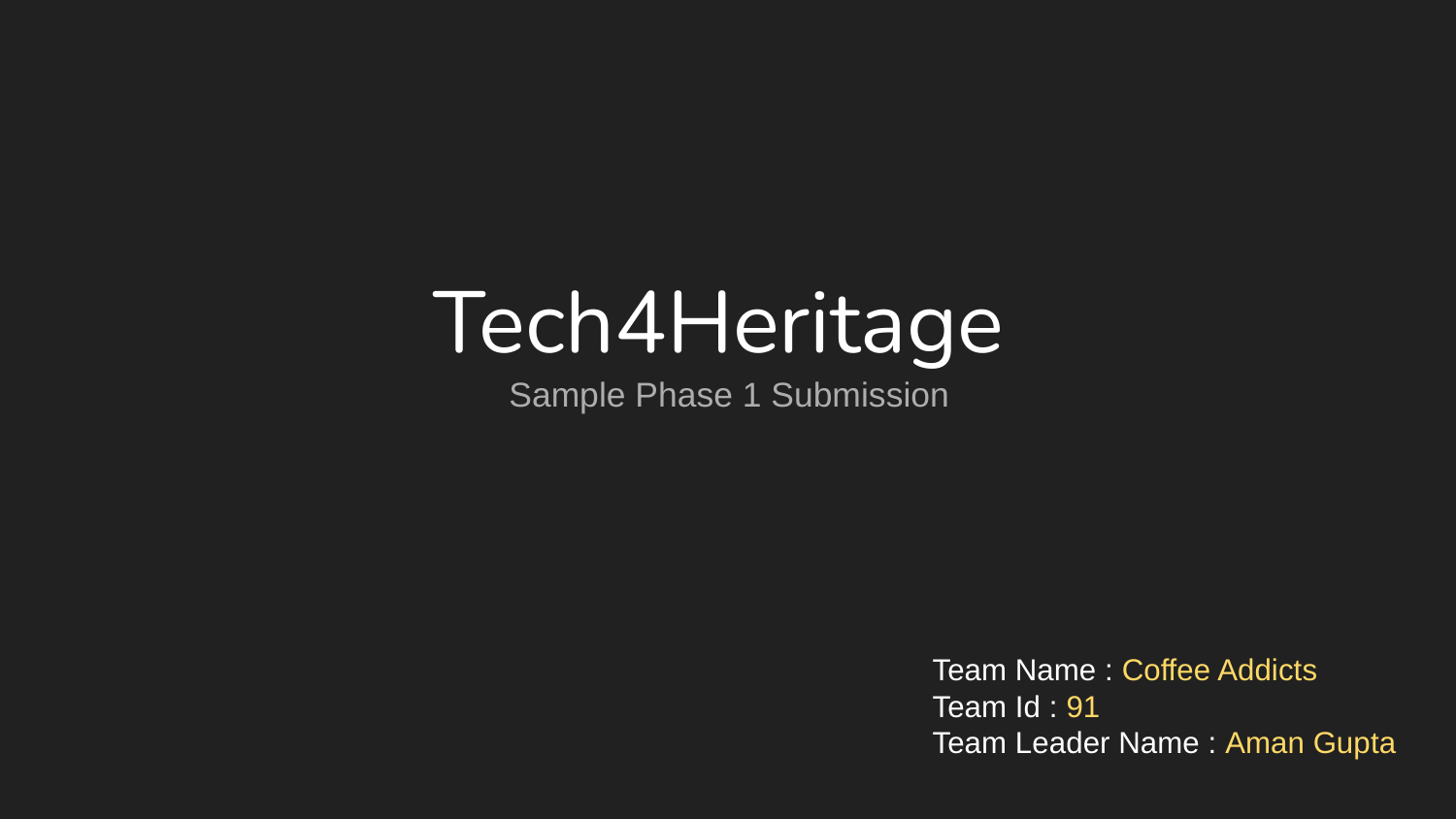

# Tech4Heritage
Sample Phase 1 Submission

Team Name : Coffee Addicts
Team Id : 91
Team Leader Name : Aman Gupta